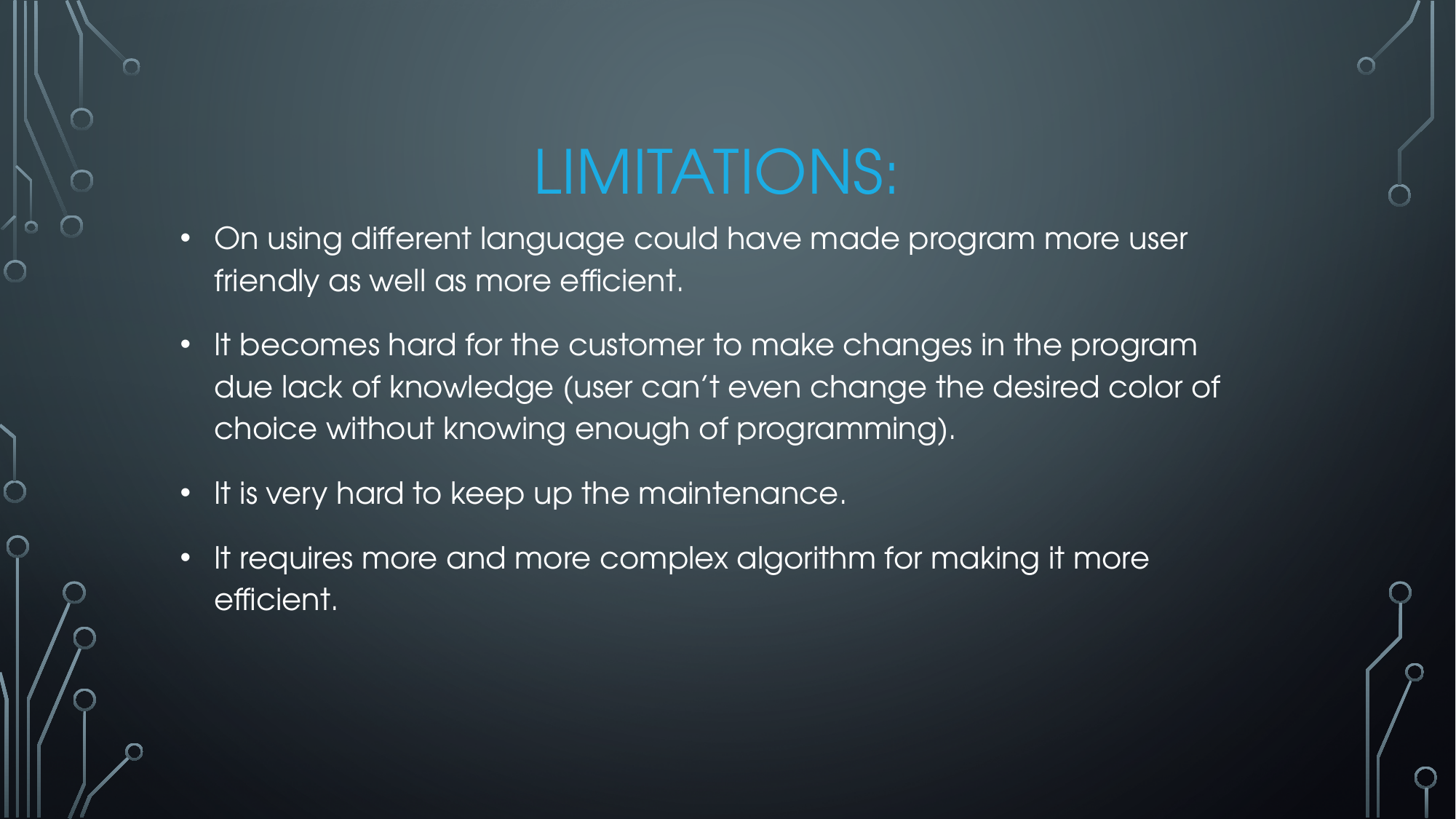

Limitations:
On using different language could have made program more user friendly as well as more efficient.
It becomes hard for the customer to make changes in the program due lack of knowledge (user can’t even change the desired color of choice without knowing enough of programming).
It is very hard to keep up the maintenance.
It requires more and more complex algorithm for making it more efficient.